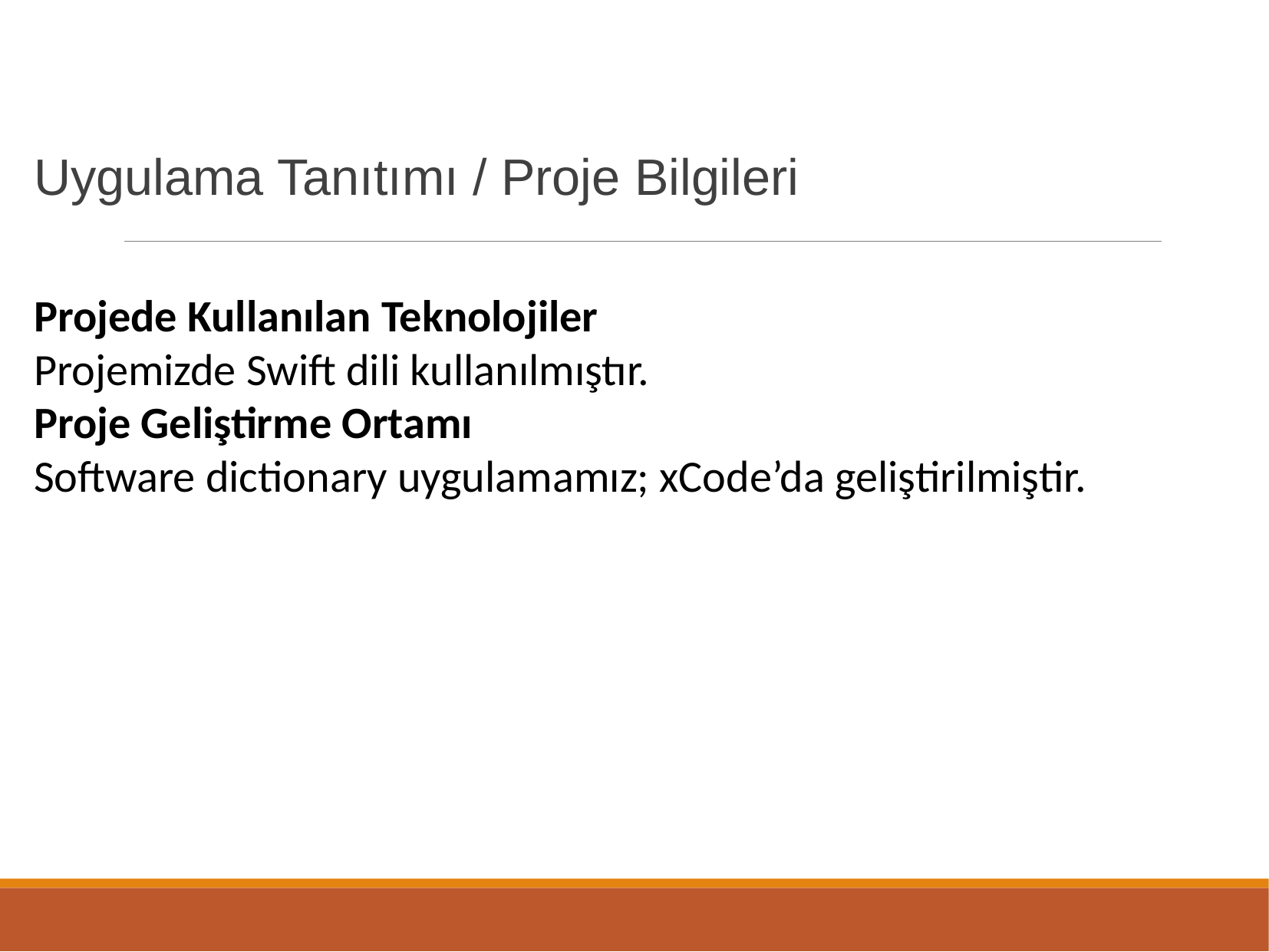

Uygulama Tanıtımı / Proje Bilgileri
Projede Kullanılan Teknolojiler
Projemizde Swift dili kullanılmıştır.
Proje Geliştirme Ortamı
Software dictionary uygulamamız; xCode’da geliştirilmiştir.